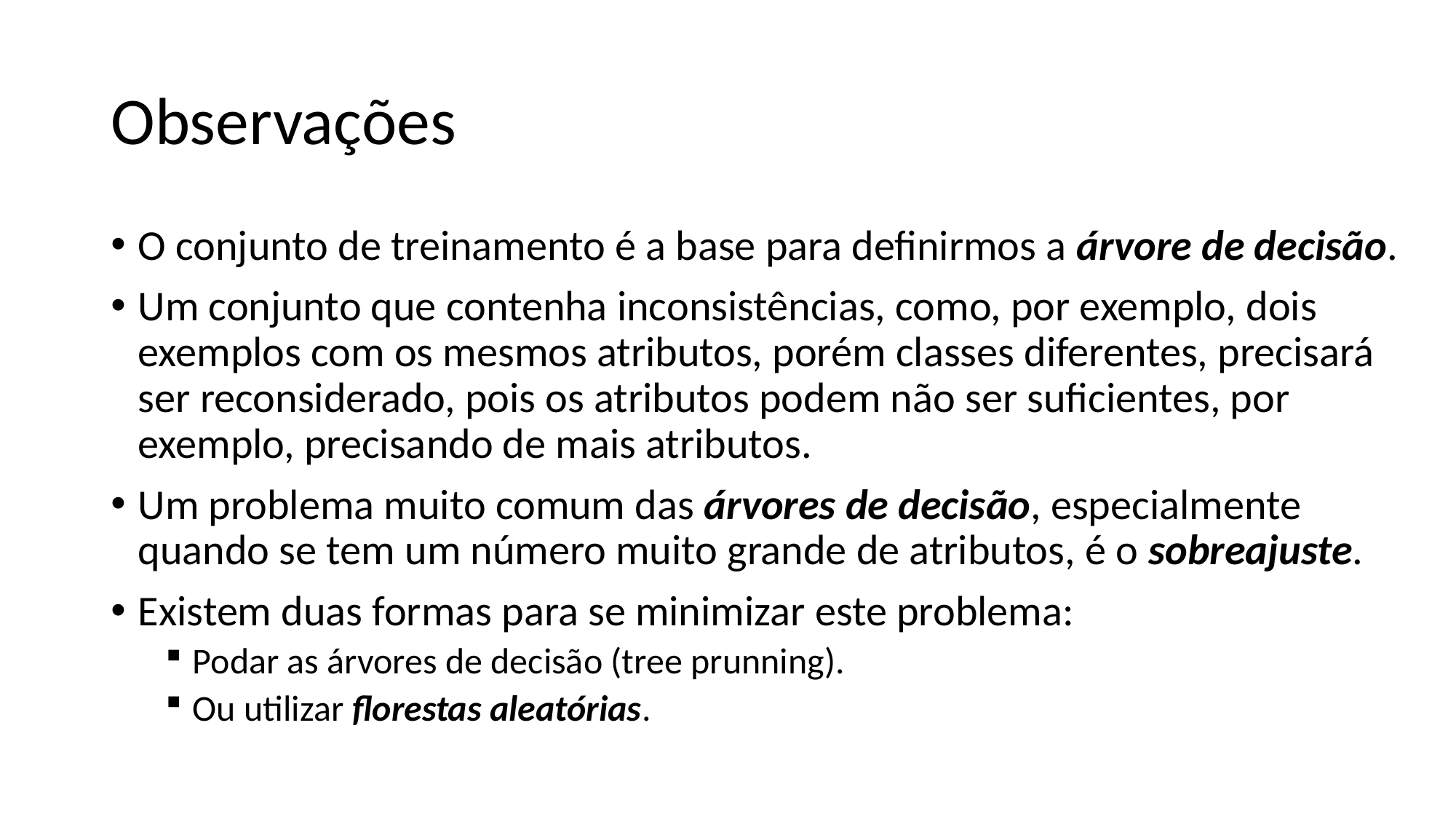

# Observações
O conjunto de treinamento é a base para definirmos a árvore de decisão.
Um conjunto que contenha inconsistências, como, por exemplo, dois exemplos com os mesmos atributos, porém classes diferentes, precisará ser reconsiderado, pois os atributos podem não ser suficientes, por exemplo, precisando de mais atributos.
Um problema muito comum das árvores de decisão, especialmente quando se tem um número muito grande de atributos, é o sobreajuste.
Existem duas formas para se minimizar este problema:
Podar as árvores de decisão (tree prunning).
Ou utilizar florestas aleatórias.